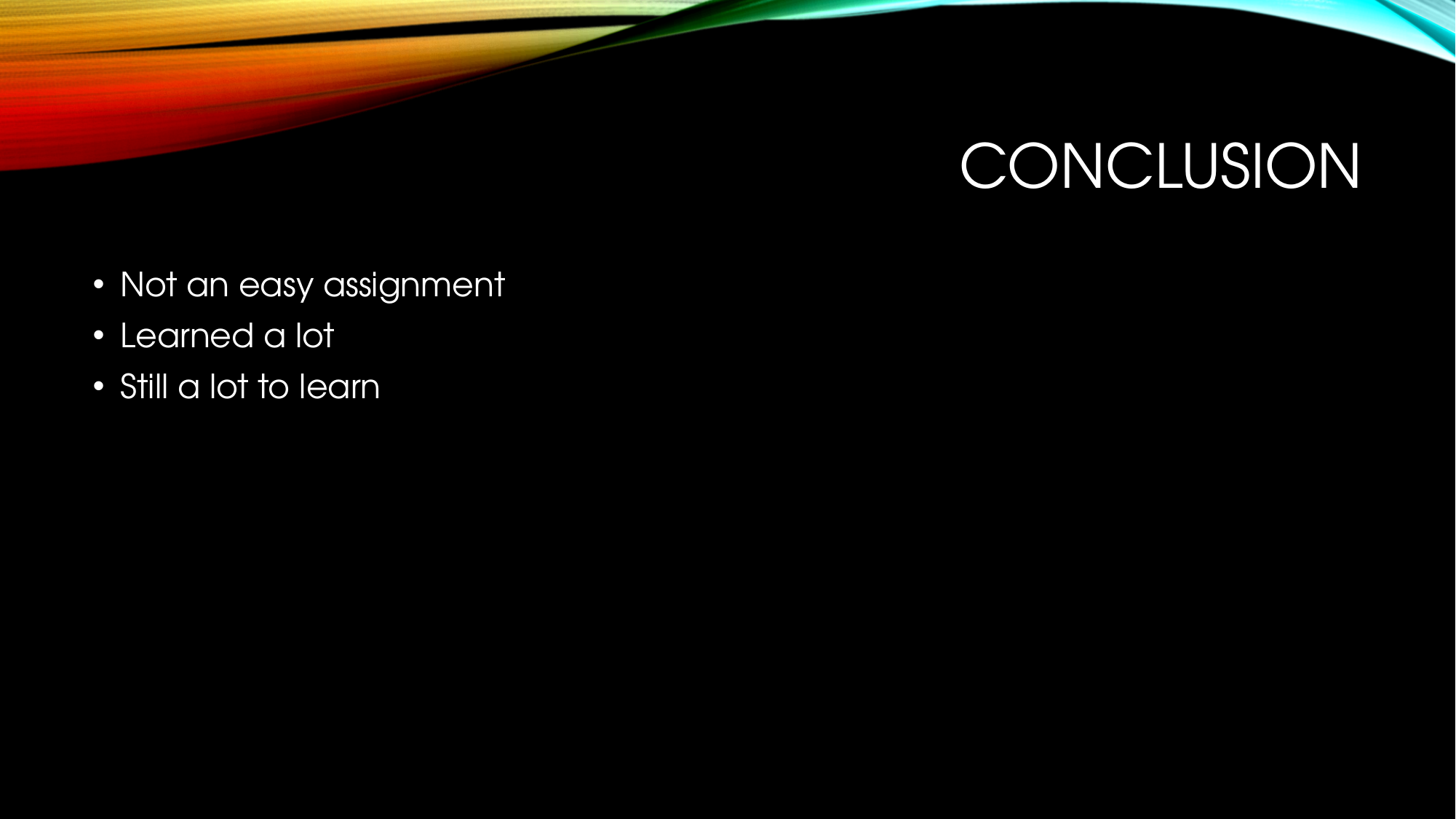

# conclusion
Not an easy assignment
Learned a lot
Still a lot to learn